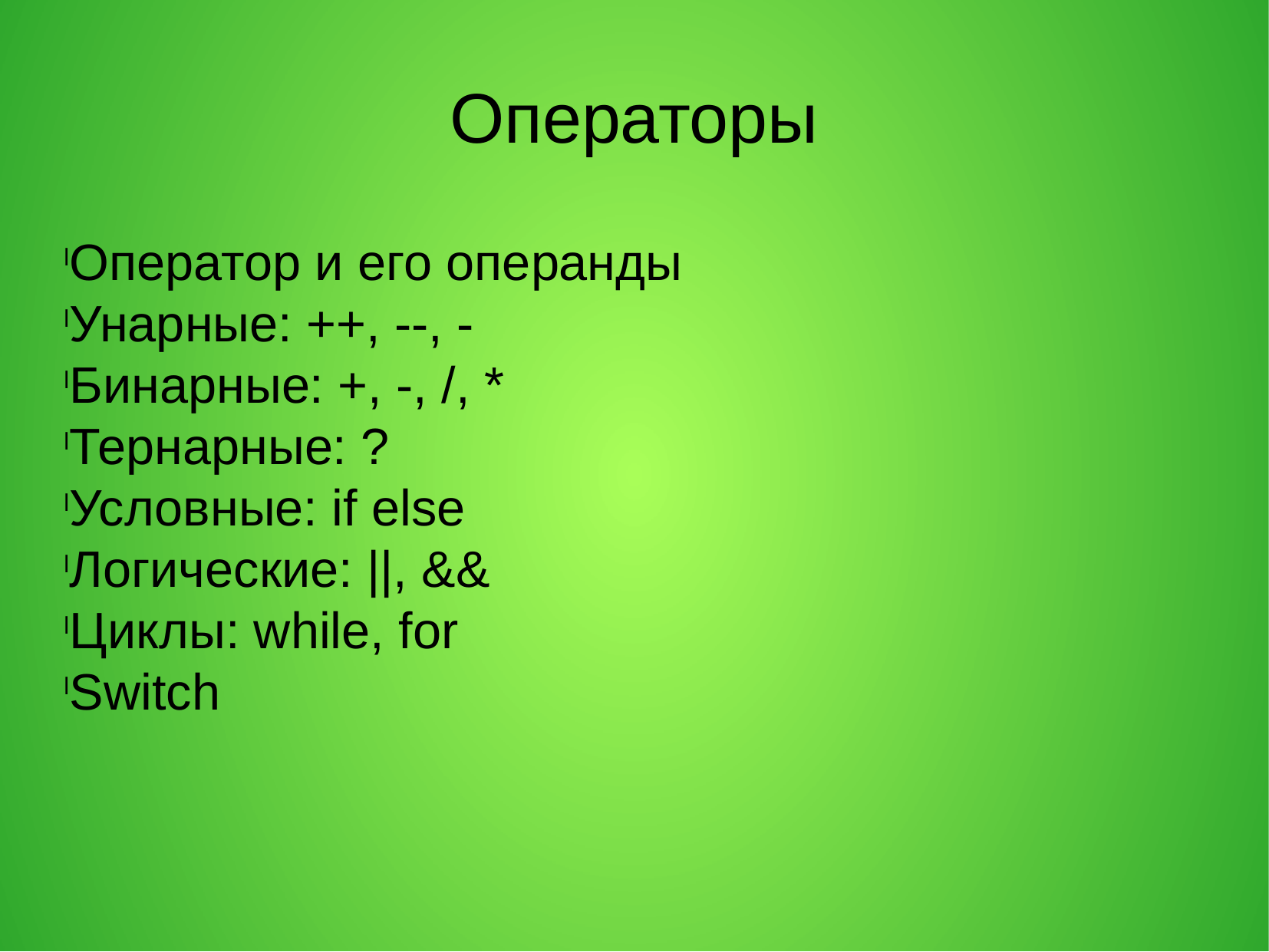

Операторы
Оператор и его операнды
Унарные: ++, --, -
Бинарные: +, -, /, *
Тернарные: ?
Условные: if else
Логические: ||, &&
Циклы: while, for
Switch